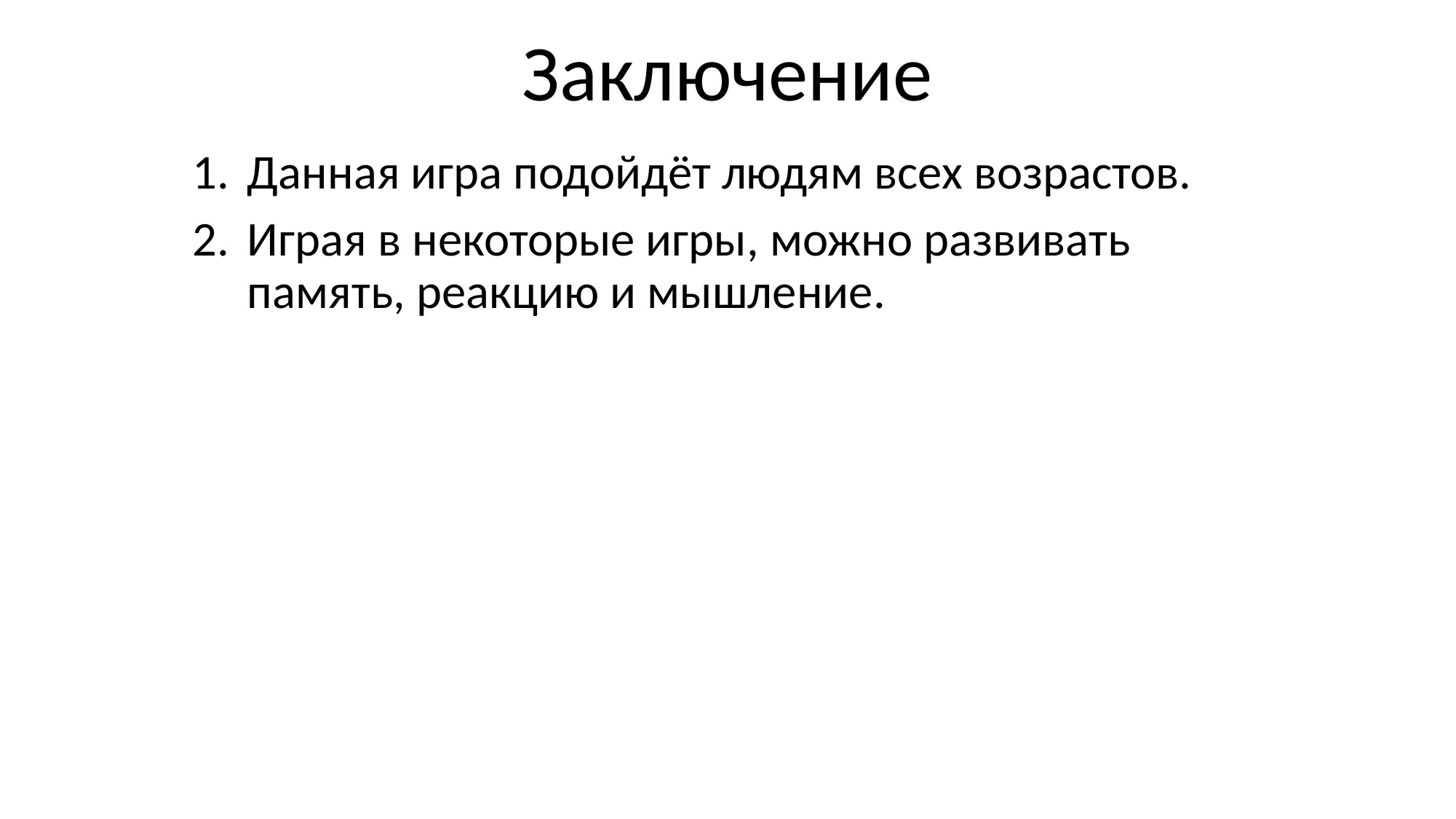

# Заключение
Данная игра подойдёт людям всех возрастов.
Играя в некоторые игры, можно развивать память, реакцию и мышление.